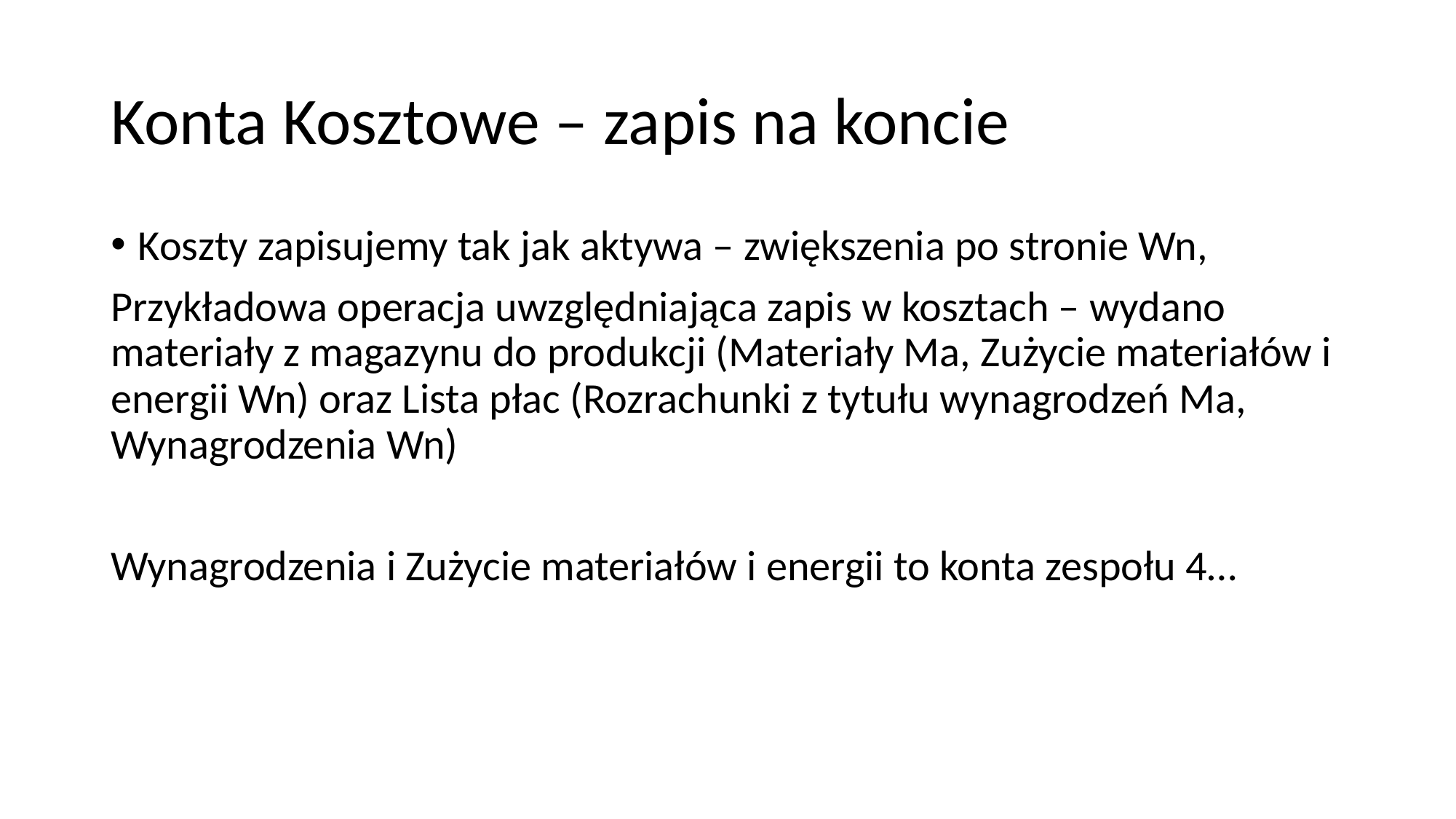

# Konta Kosztowe – zapis na koncie
Koszty zapisujemy tak jak aktywa – zwiększenia po stronie Wn,
Przykładowa operacja uwzględniająca zapis w kosztach – wydano materiały z magazynu do produkcji (Materiały Ma, Zużycie materiałów i energii Wn) oraz Lista płac (Rozrachunki z tytułu wynagrodzeń Ma, Wynagrodzenia Wn)

Wynagrodzenia i Zużycie materiałów i energii to konta zespołu 4…